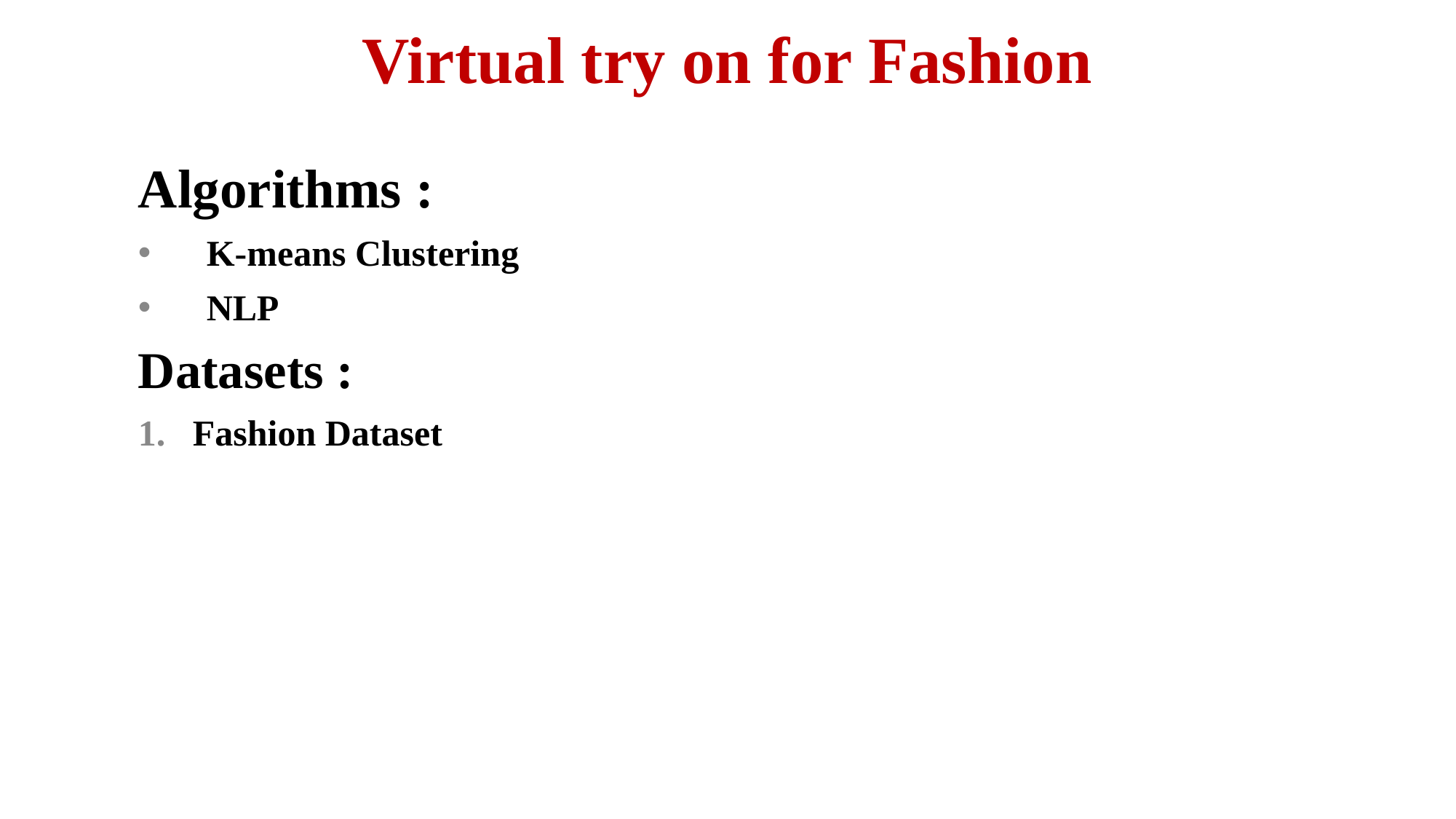

# Virtual try on for Fashion
Algorithms :
K-means Clustering
NLP
Datasets :
Fashion Dataset